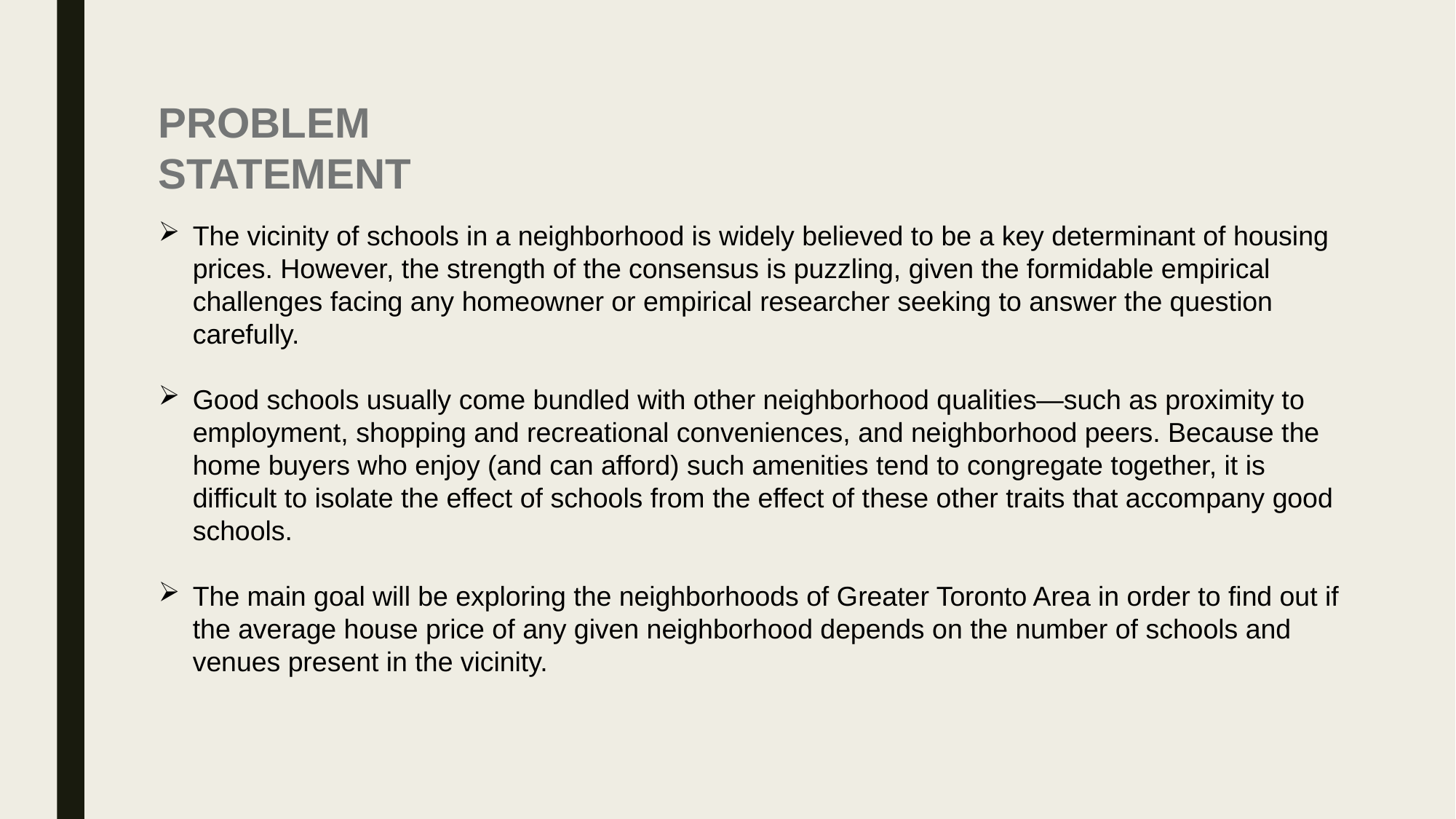

PROBLEM STATEMENT
The vicinity of schools in a neighborhood is widely believed to be a key determinant of housing prices. However, the strength of the consensus is puzzling, given the formidable empirical challenges facing any homeowner or empirical researcher seeking to answer the question carefully.

Good schools usually come bundled with other neighborhood qualities—such as proximity to employment, shopping and recreational conveniences, and neighborhood peers. Because the home buyers who enjoy (and can afford) such amenities tend to congregate together, it is difficult to isolate the effect of schools from the effect of these other traits that accompany good schools.

The main goal will be exploring the neighborhoods of Greater Toronto Area in order to find out if the average house price of any given neighborhood depends on the number of schools and venues present in the vicinity.